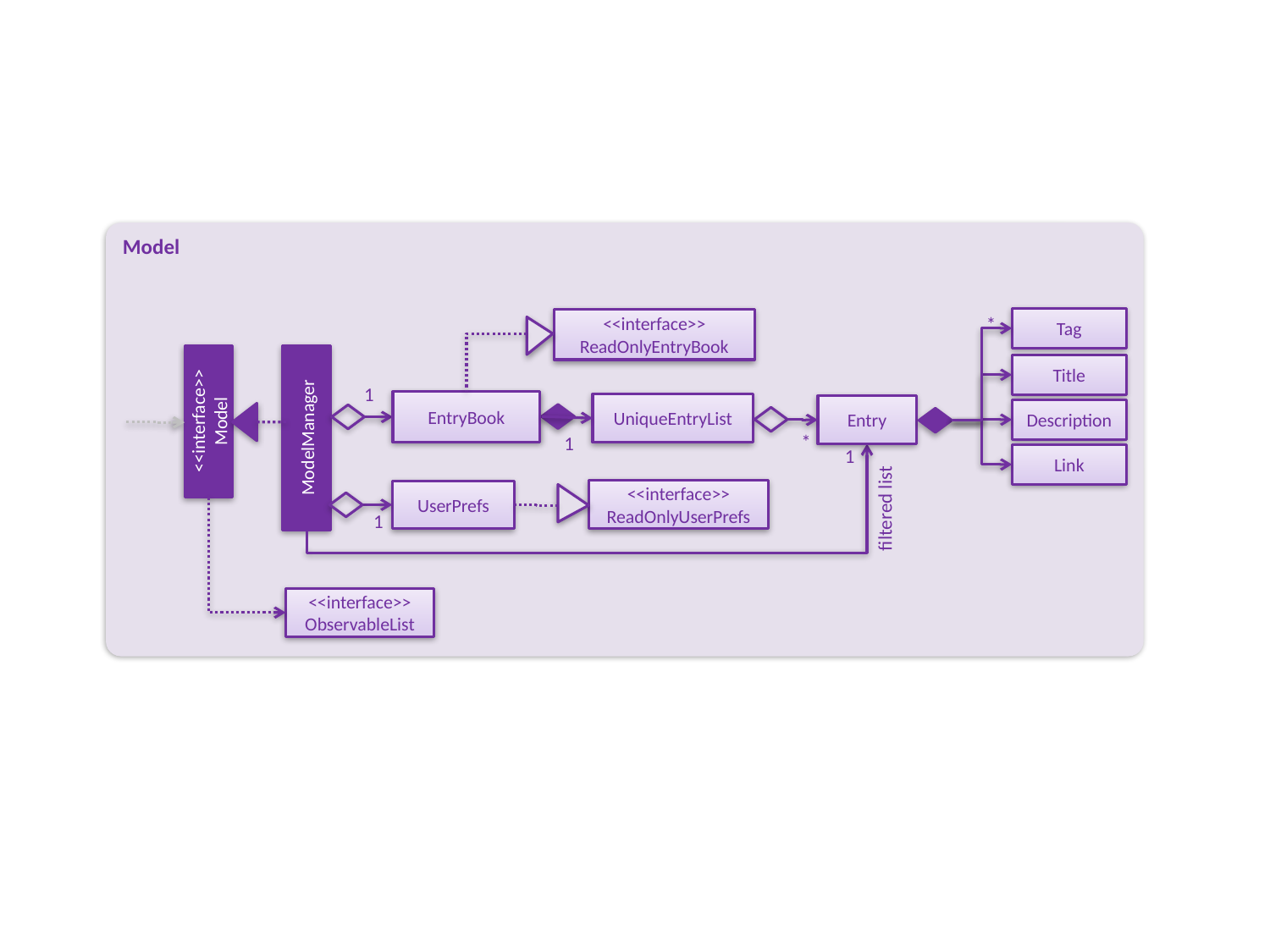

Model
Tag
<<interface>>
ReadOnlyEntryBook
*

Title
1
EntryBook
UniqueEntryList
Entry
<<interface>>
Model
Description

ModelManager
*
1
1
Link
<<interface>>
ReadOnlyUserPrefs
UserPrefs

filtered list
1
<<interface>>
ObservableList